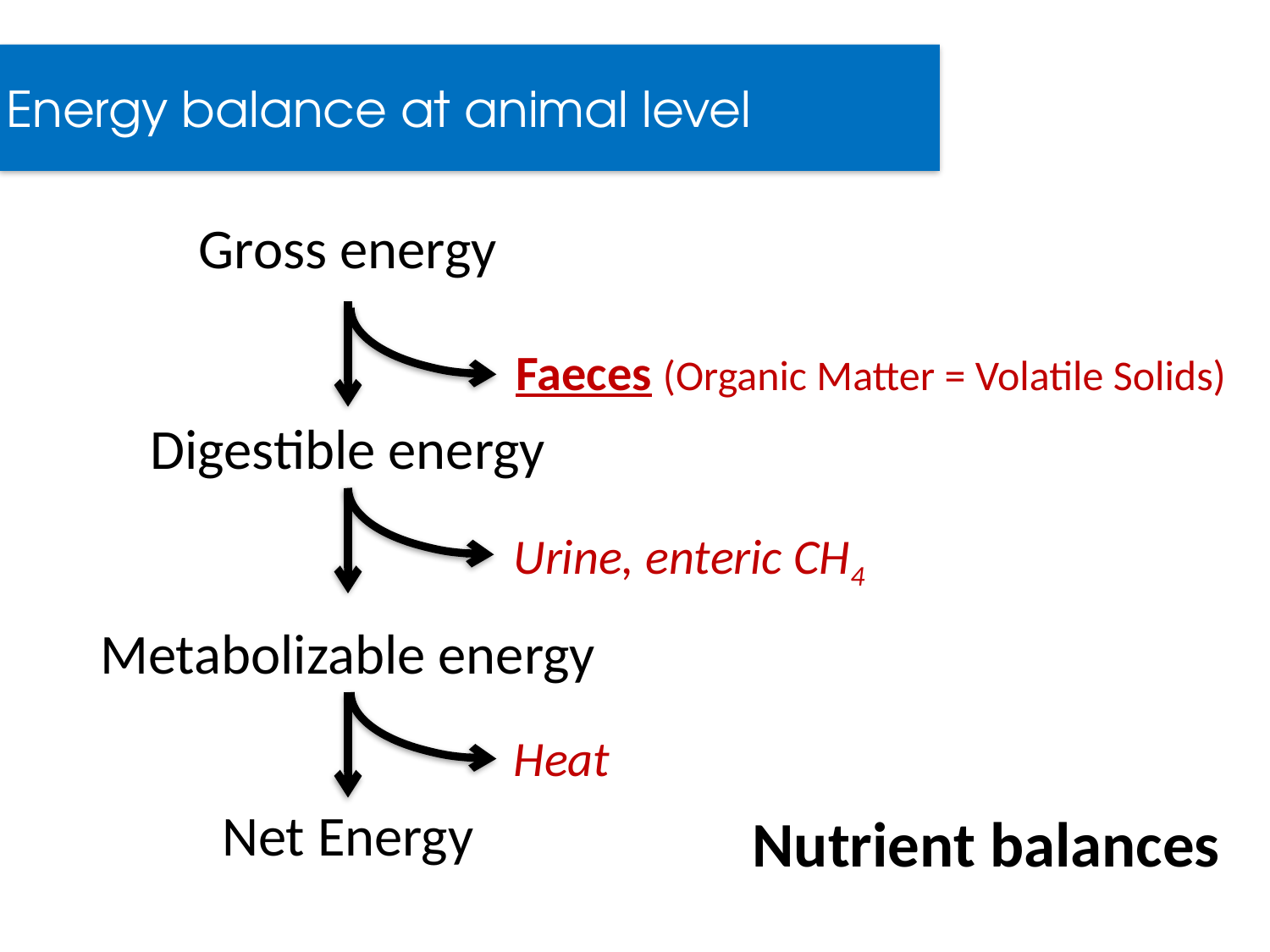

Origen de las emisiones

Energy balance at animal level
Gross energy

Faeces (Organic Matter = Volatile Solids)
Digestible energy

Urine, enteric CH4
Metabolizable energy

Heat
Net Energy
Nutrient balances